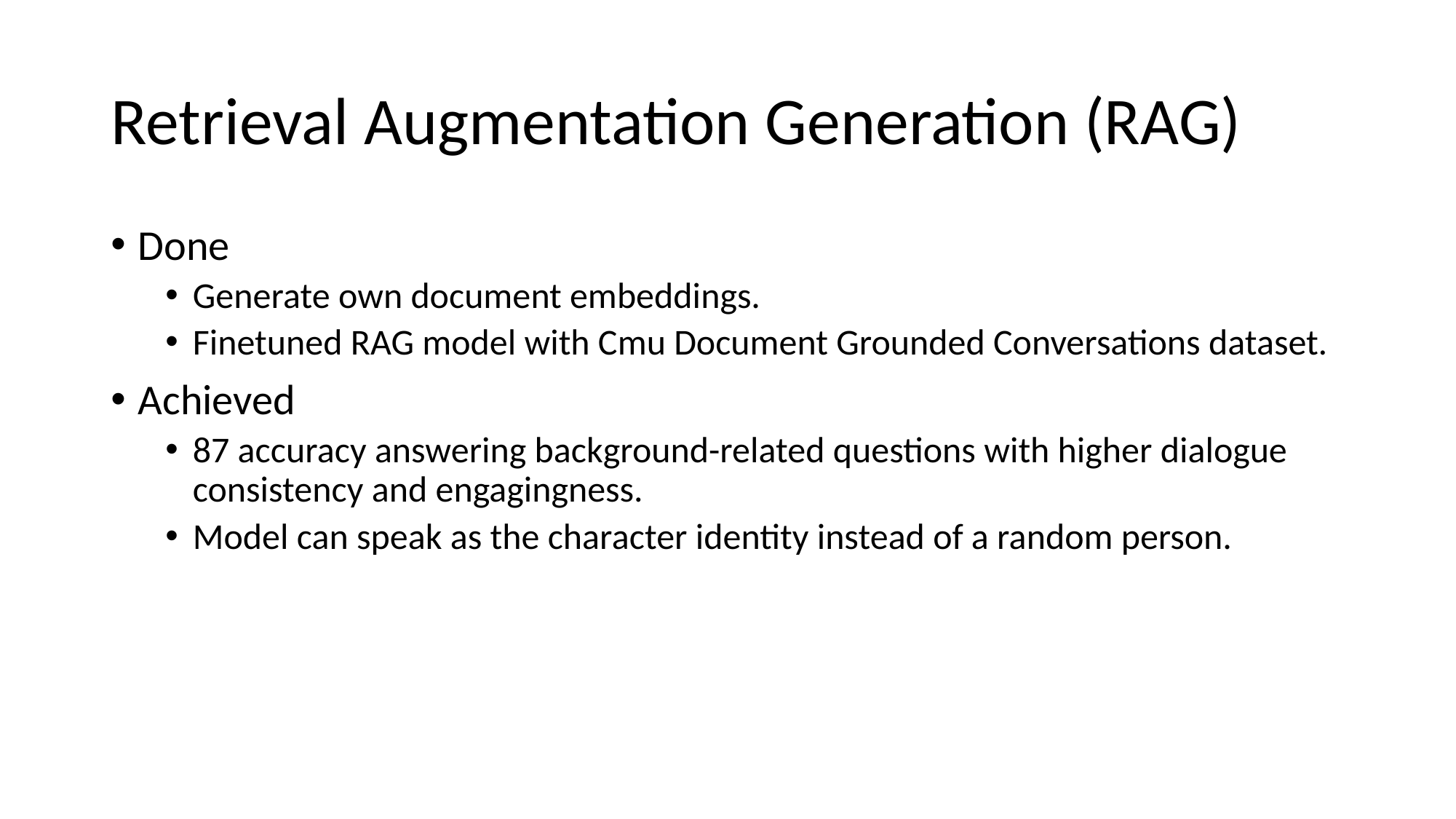

# Retrieval Augmentation Generation (RAG)
Done
Generate own document embeddings.
Finetuned RAG model with Cmu Document Grounded Conversations dataset.
Achieved
87 accuracy answering background-related questions with higher dialogue consistency and engagingness.
Model can speak as the character identity instead of a random person.